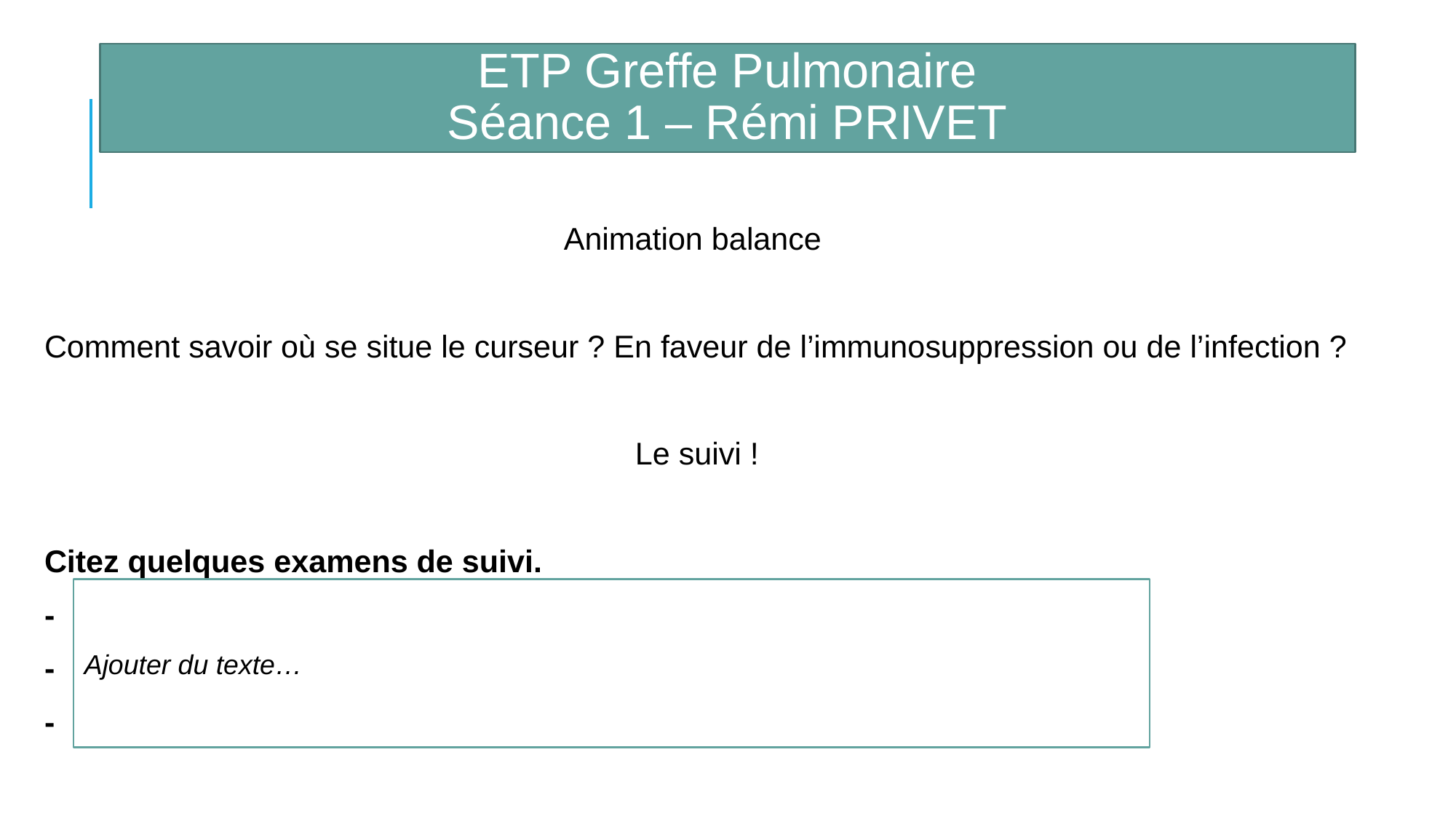

ETP Greffe Pulmonaire
Séance 1 – Rémi PRIVET
Animation balance

Comment savoir où se situe le curseur ? En faveur de l’immunosuppression ou de l’infection ?

Le suivi !

Citez quelques examens de suivi.
-
-
-
Ajouter du texte…